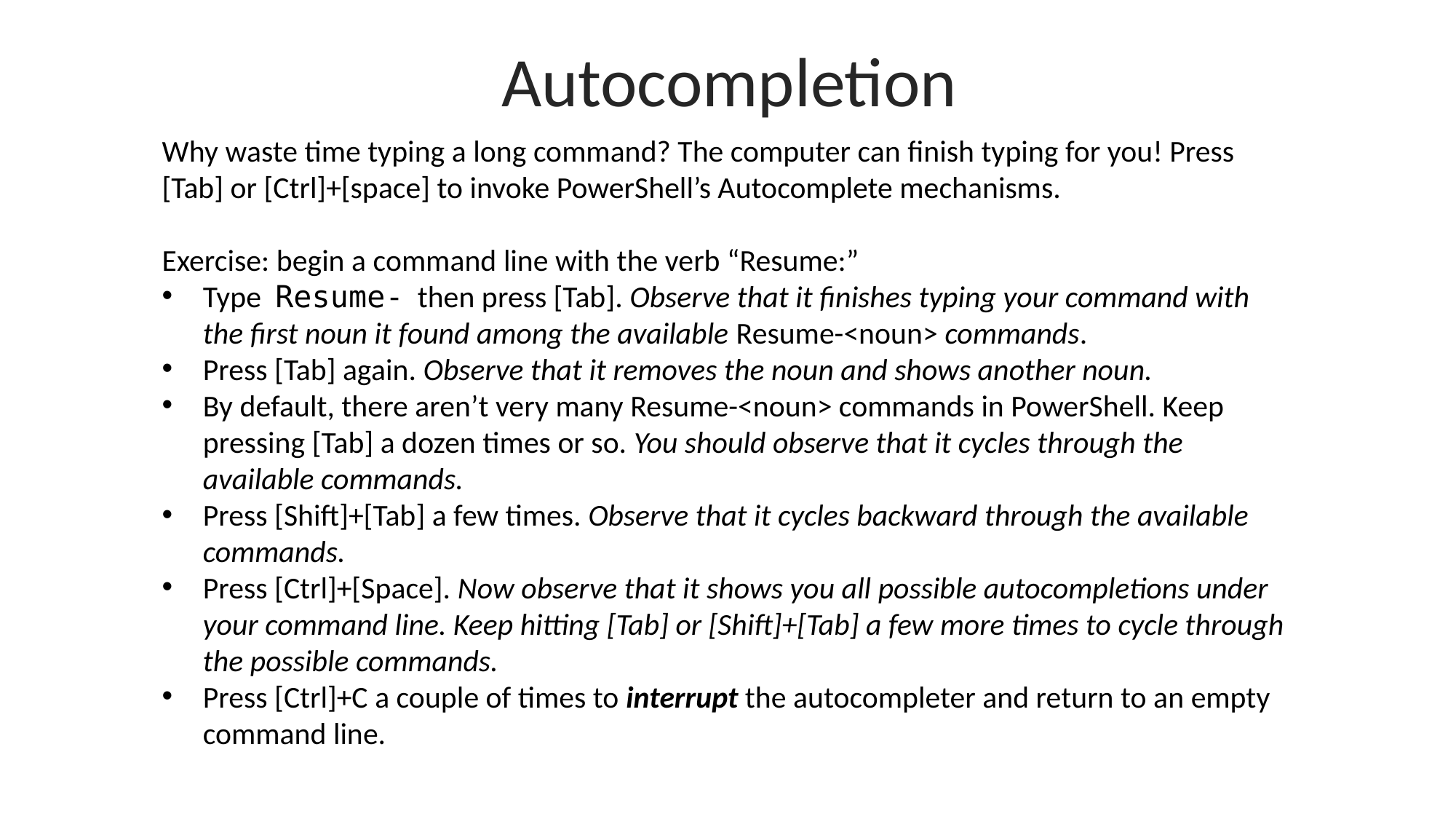

Autocompletion
Why waste time typing a long command? The computer can finish typing for you! Press [Tab] or [Ctrl]+[space] to invoke PowerShell’s Autocomplete mechanisms.

Exercise: begin a command line with the verb “Resume:”
Type  Resume-  then press [Tab]. Observe that it finishes typing your command with the first noun it found among the available Resume-<noun> commands.
Press [Tab] again. Observe that it removes the noun and shows another noun.
By default, there aren’t very many Resume-<noun> commands in PowerShell. Keep pressing [Tab] a dozen times or so. You should observe that it cycles through the available commands.
Press [Shift]+[Tab] a few times. Observe that it cycles backward through the available commands.
Press [Ctrl]+[Space]. Now observe that it shows you all possible autocompletions under your command line. Keep hitting [Tab] or [Shift]+[Tab] a few more times to cycle through the possible commands.
Press [Ctrl]+C a couple of times to interrupt the autocompleter and return to an empty command line.